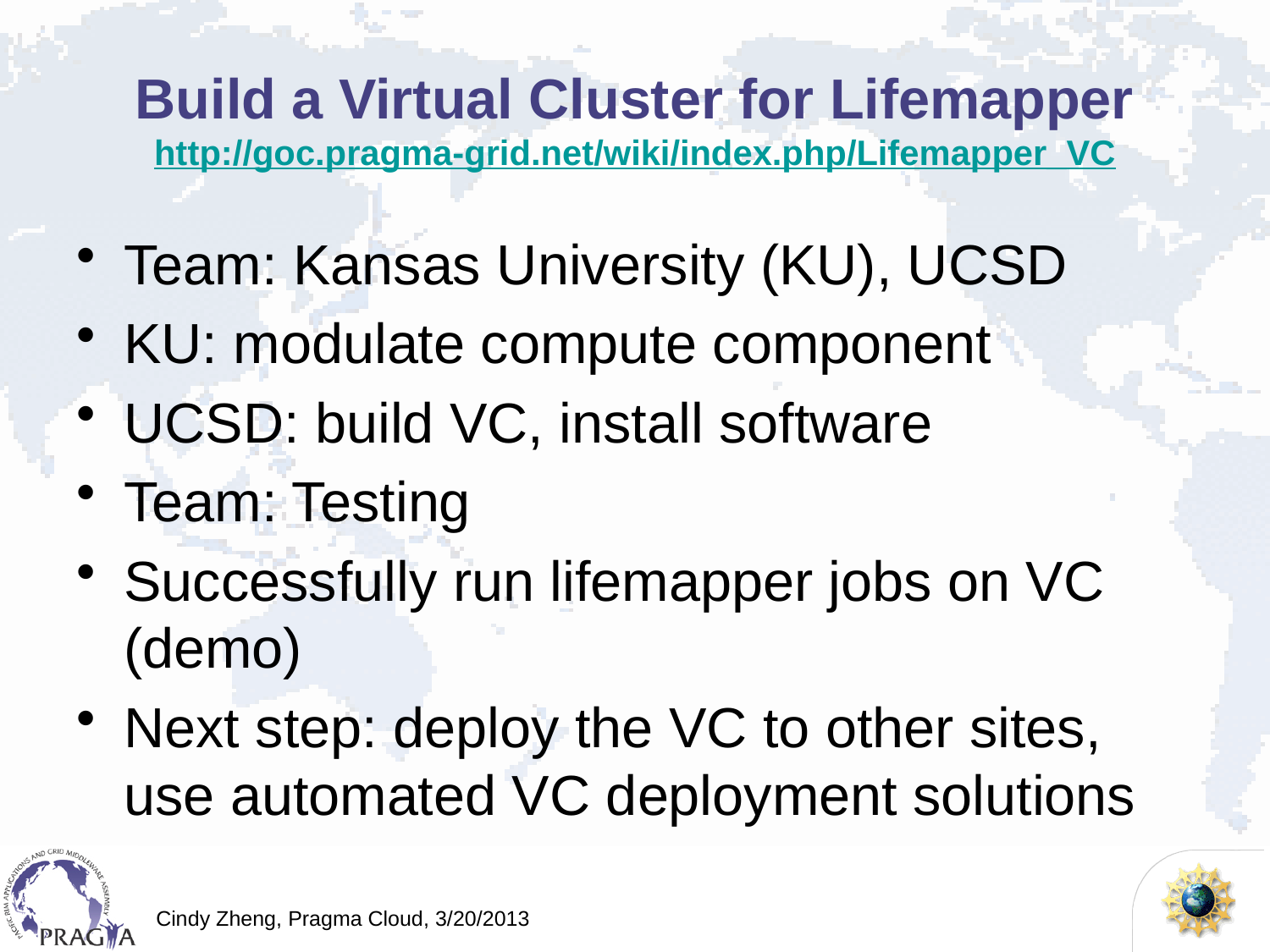

# Build a Virtual Cluster for Lifemapper http://goc.pragma-grid.net/wiki/index.php/Lifemapper_VC
Team: Kansas University (KU), UCSD
KU: modulate compute component
UCSD: build VC, install software
Team: Testing
Successfully run lifemapper jobs on VC (demo)
Next step: deploy the VC to other sites, use automated VC deployment solutions